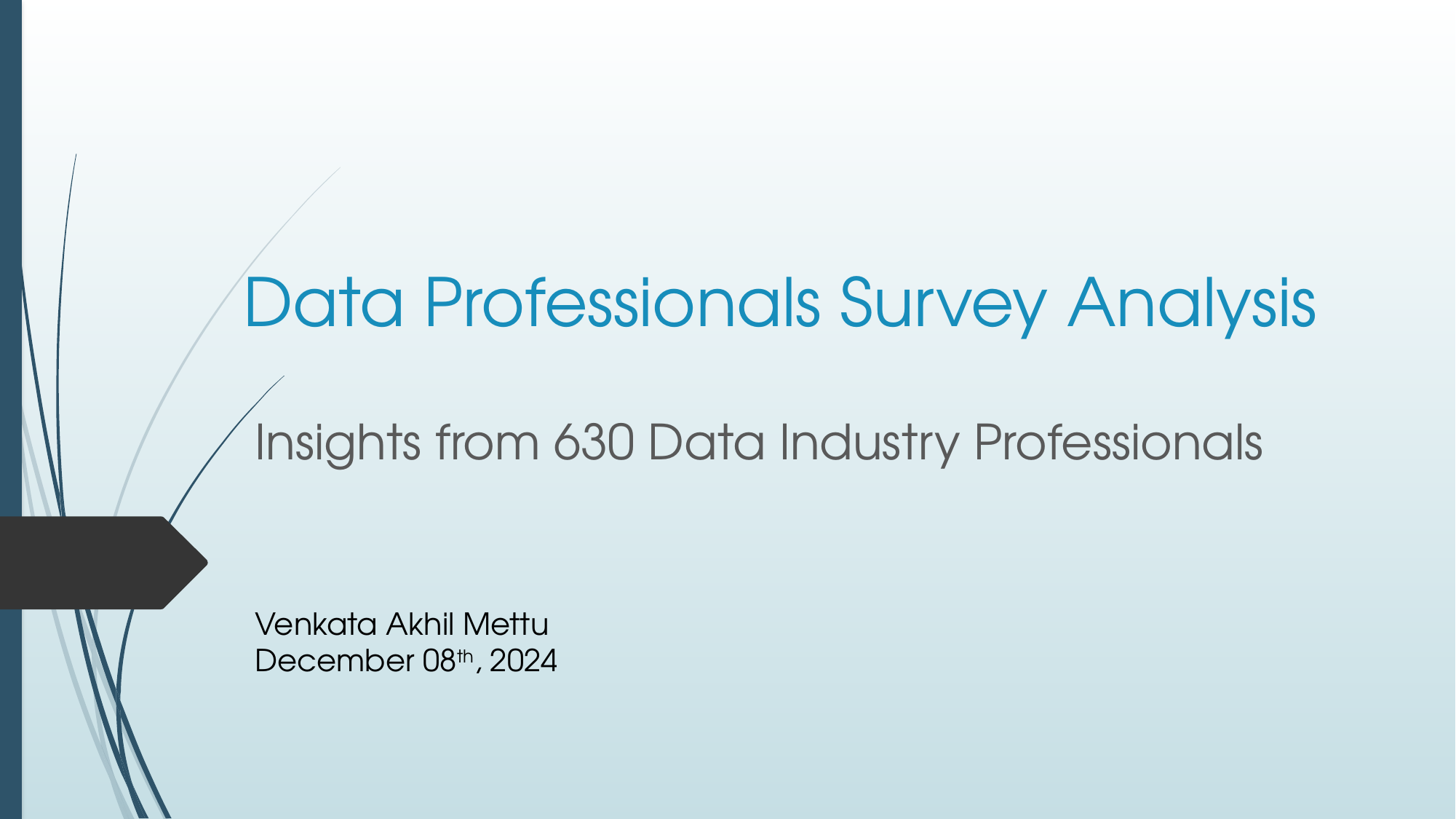

# Data Professionals Survey Analysis
Insights from 630 Data Industry Professionals
Venkata Akhil Mettu
December 08th, 2024